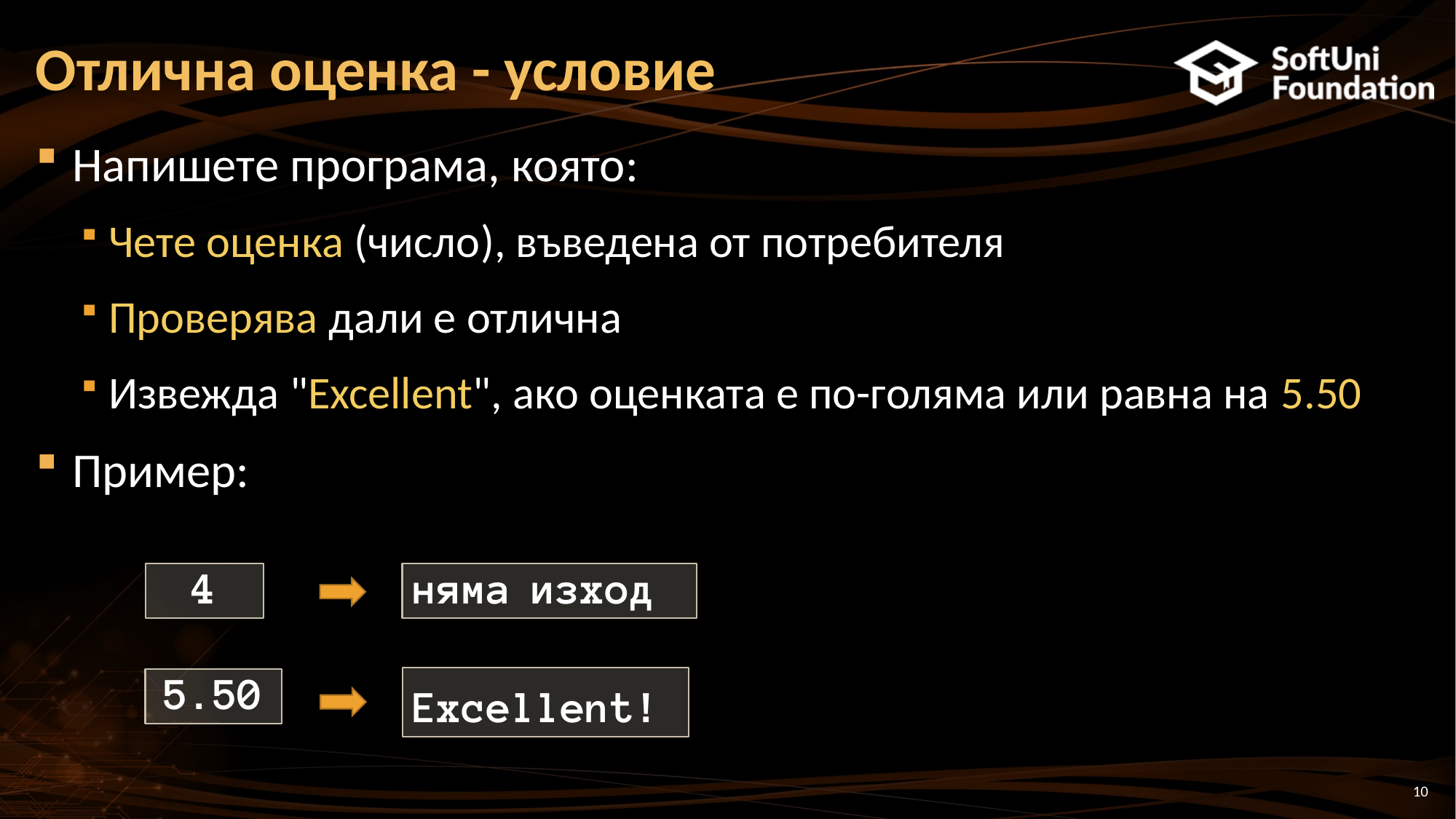

# Отлична оценка - условие
Напишете програма, която:
Чете оценка (число), въведена от потребителя
Проверява дали е отлична
Извежда "Excellent", ако оценката е по-голяма или равна на 5.50
Пример:

4
няма изход

Excellent!
5.50

10